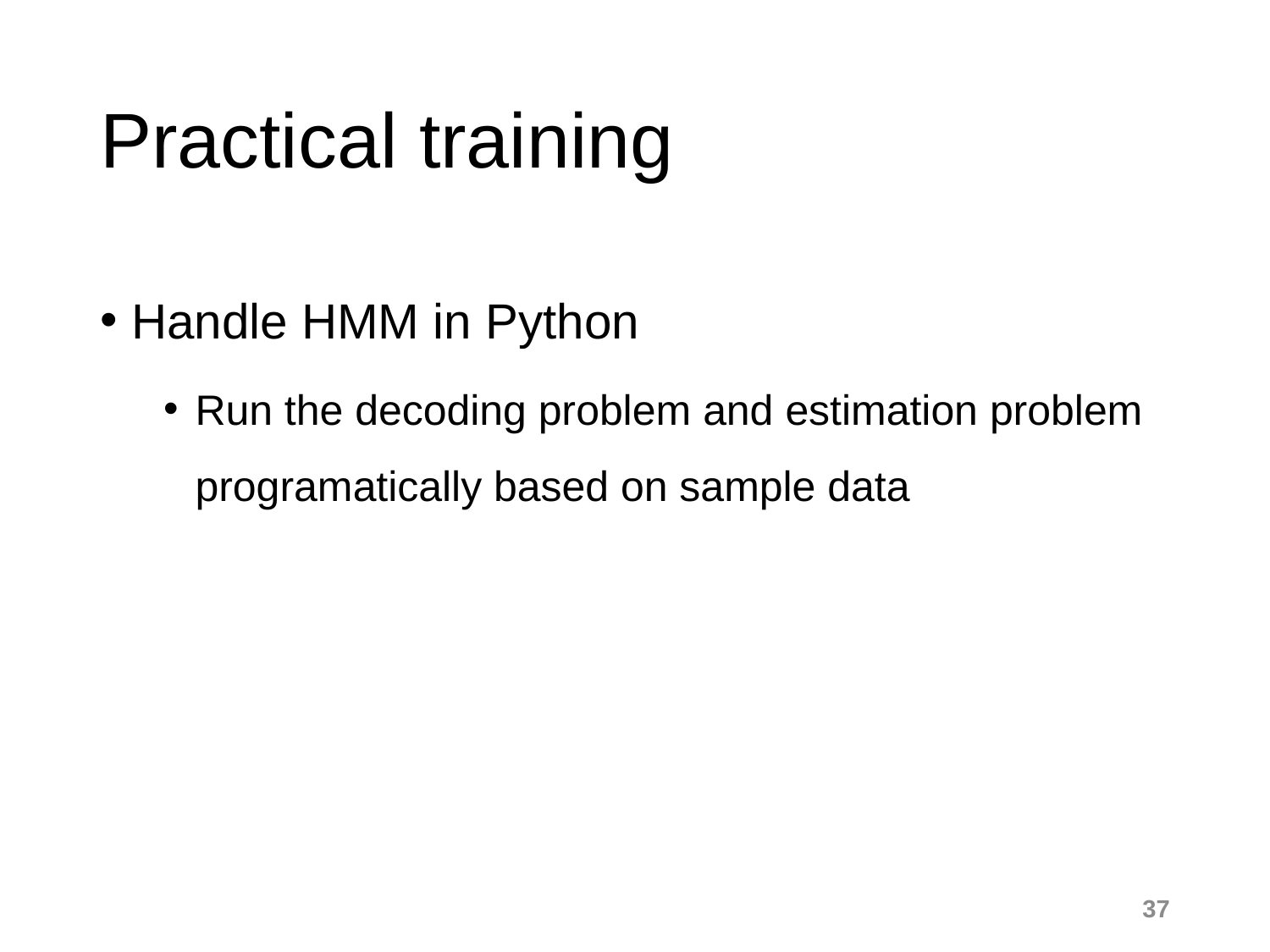

# Practical training
Handle HMM in Python
Run the decoding problem and estimation problem programatically based on sample data
37